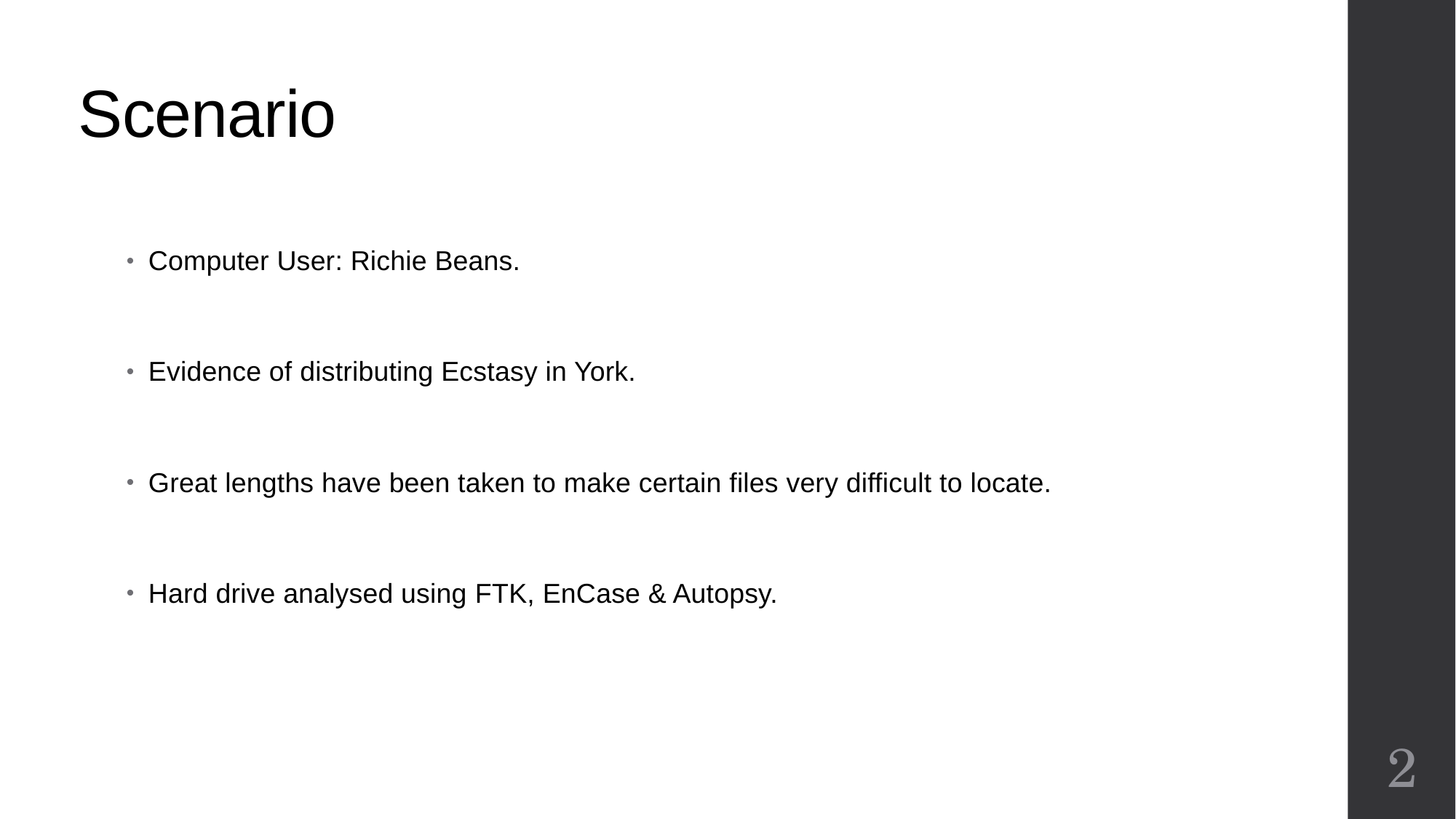

# Scenario
Computer User: Richie Beans.

Evidence of distributing Ecstasy in York.

Great lengths have been taken to make certain files very difficult to locate.

Hard drive analysed using FTK, EnCase & Autopsy.

2